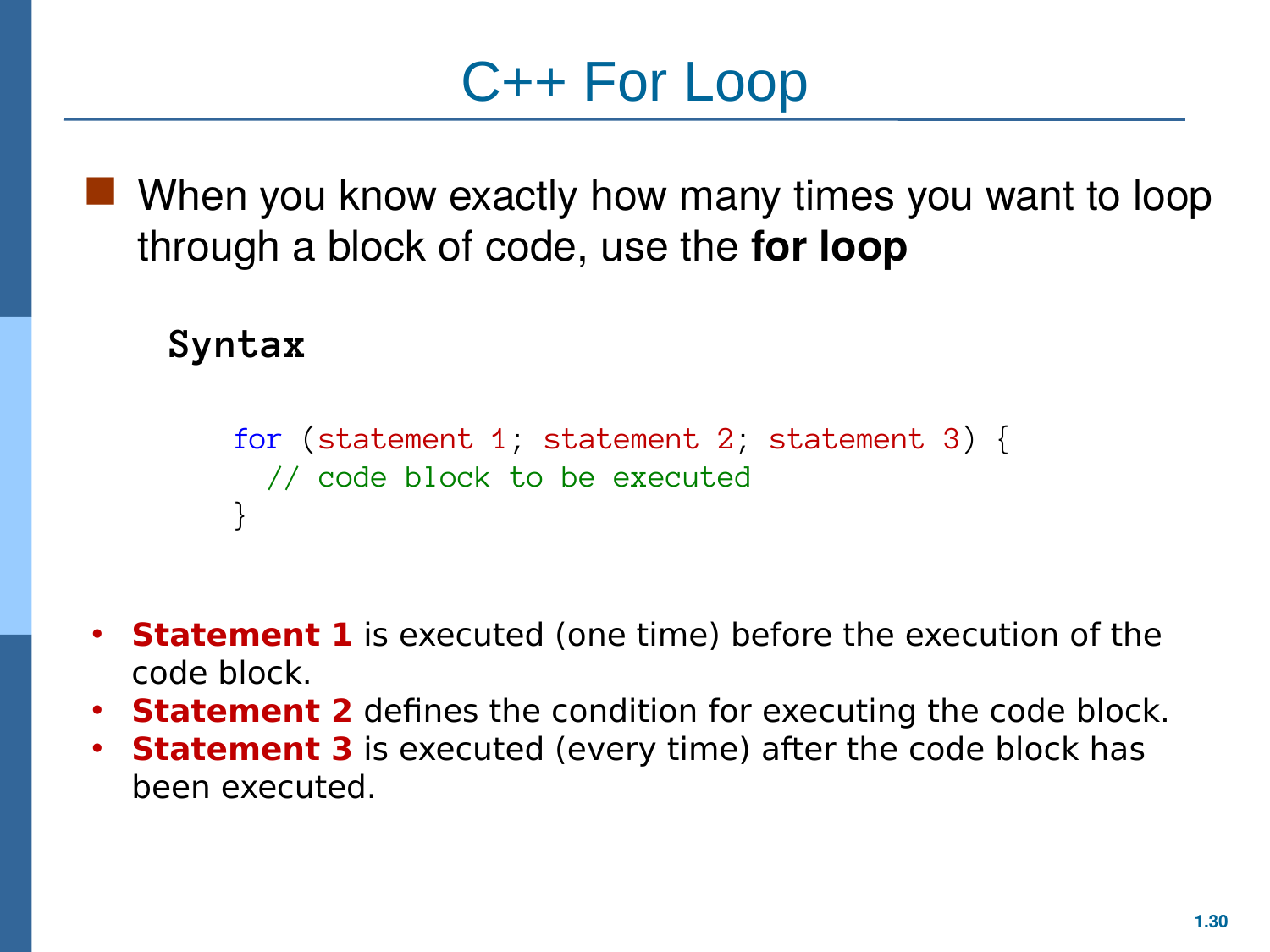

# C++ For Loop
When you know exactly how many times you want to loop through a block of code, use the for loop
Syntax

for (statement 1; statement 2; statement 3) {
  // code block to be executed
}
Statement 1 is executed (one time) before the execution of the code block.
Statement 2 defines the condition for executing the code block.
Statement 3 is executed (every time) after the code block has been executed.